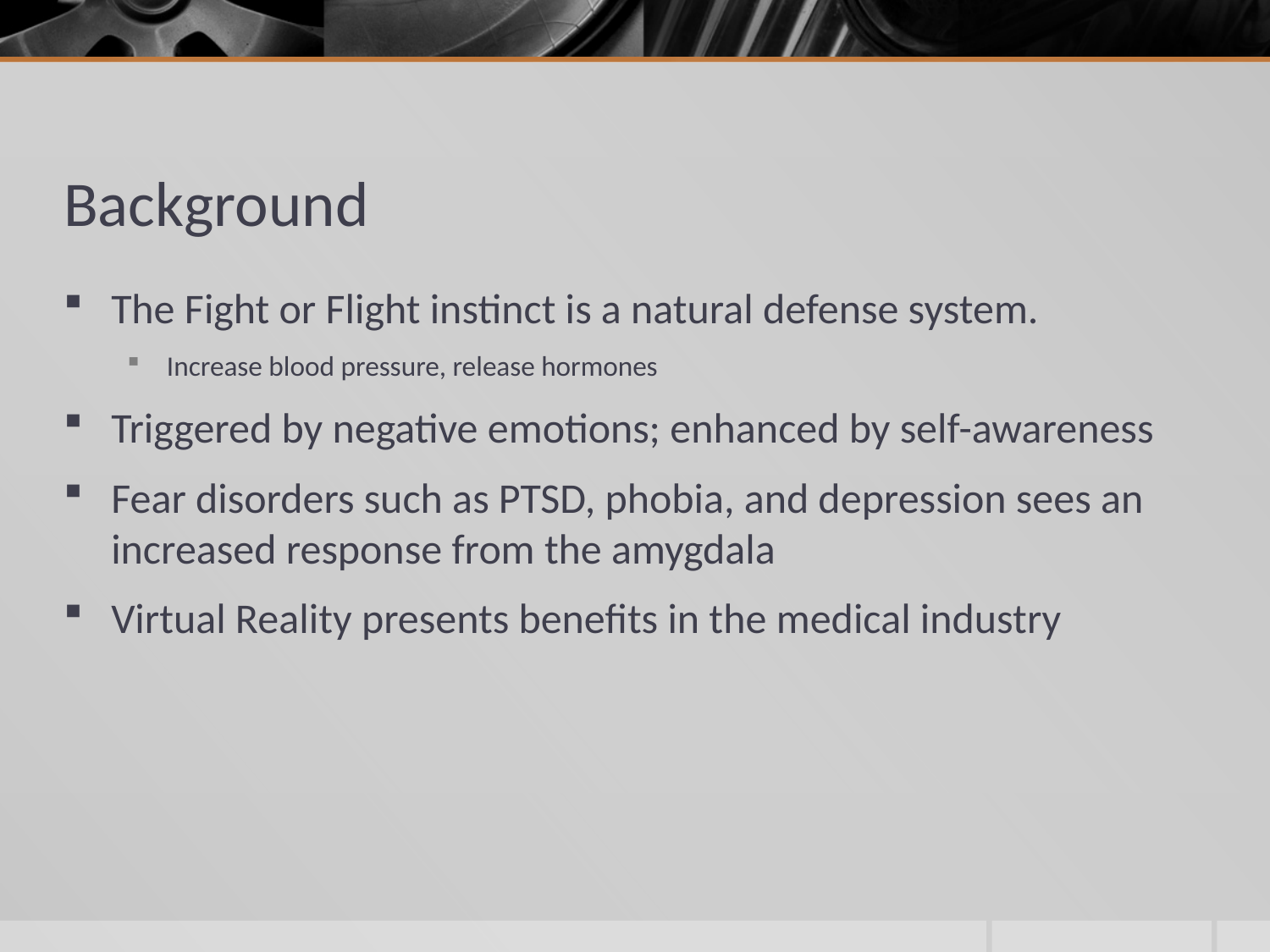

# Background
The Fight or Flight instinct is a natural defense system.
Increase blood pressure, release hormones
Triggered by negative emotions; enhanced by self-awareness
Fear disorders such as PTSD, phobia, and depression sees an increased response from the amygdala
Virtual Reality presents benefits in the medical industry